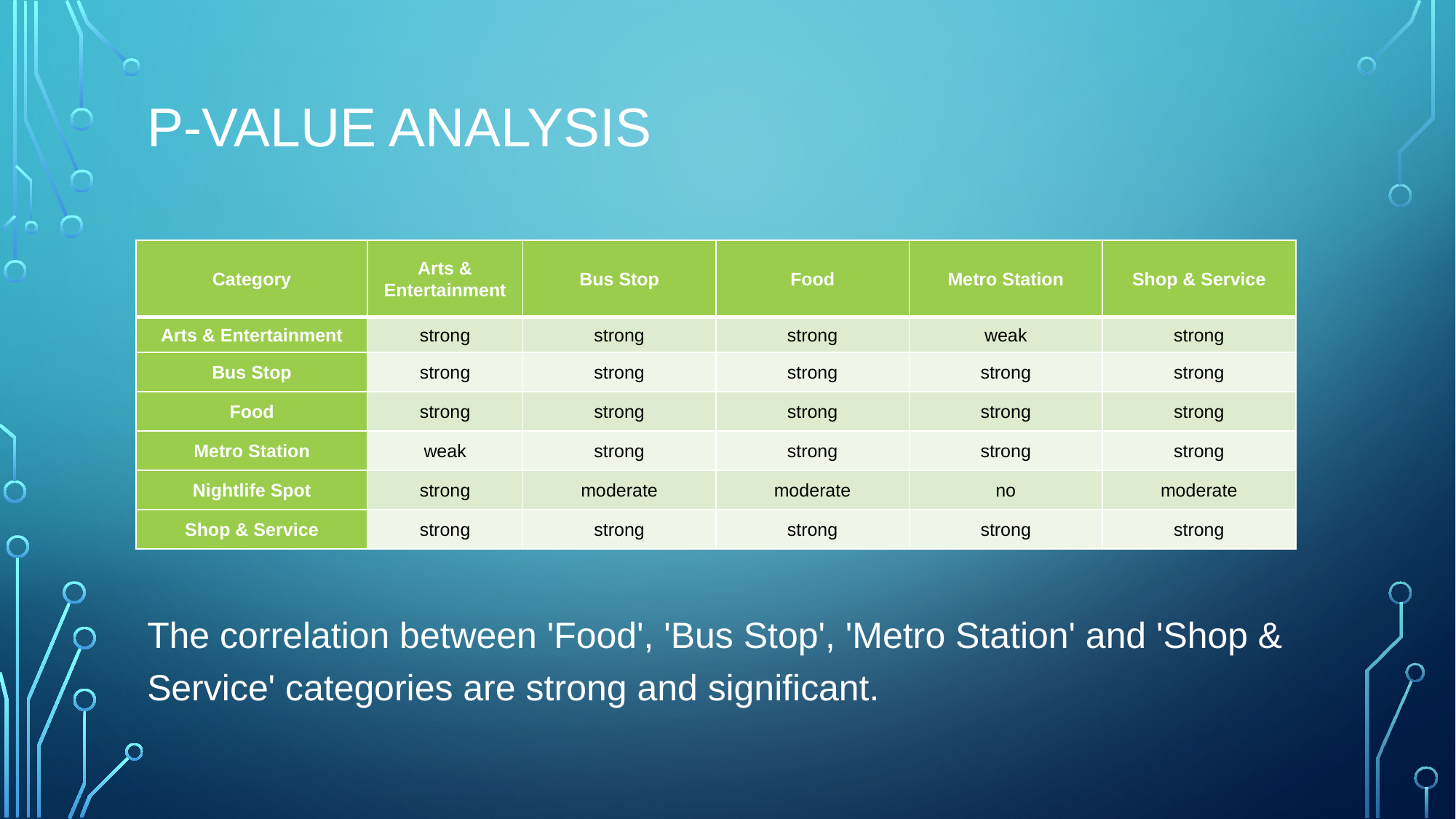

# P-Value analysis
| Category | Arts & Entertainment | Bus Stop | Food | Metro Station | Shop & Service |
| --- | --- | --- | --- | --- | --- |
| Arts & Entertainment | strong | strong | strong | weak | strong |
| Bus Stop | strong | strong | strong | strong | strong |
| Food | strong | strong | strong | strong | strong |
| Metro Station | weak | strong | strong | strong | strong |
| Nightlife Spot | strong | moderate | moderate | no | moderate |
| Shop & Service | strong | strong | strong | strong | strong |

The correlation between 'Food', 'Bus Stop', 'Metro Station' and 'Shop & Service' categories are strong and significant.